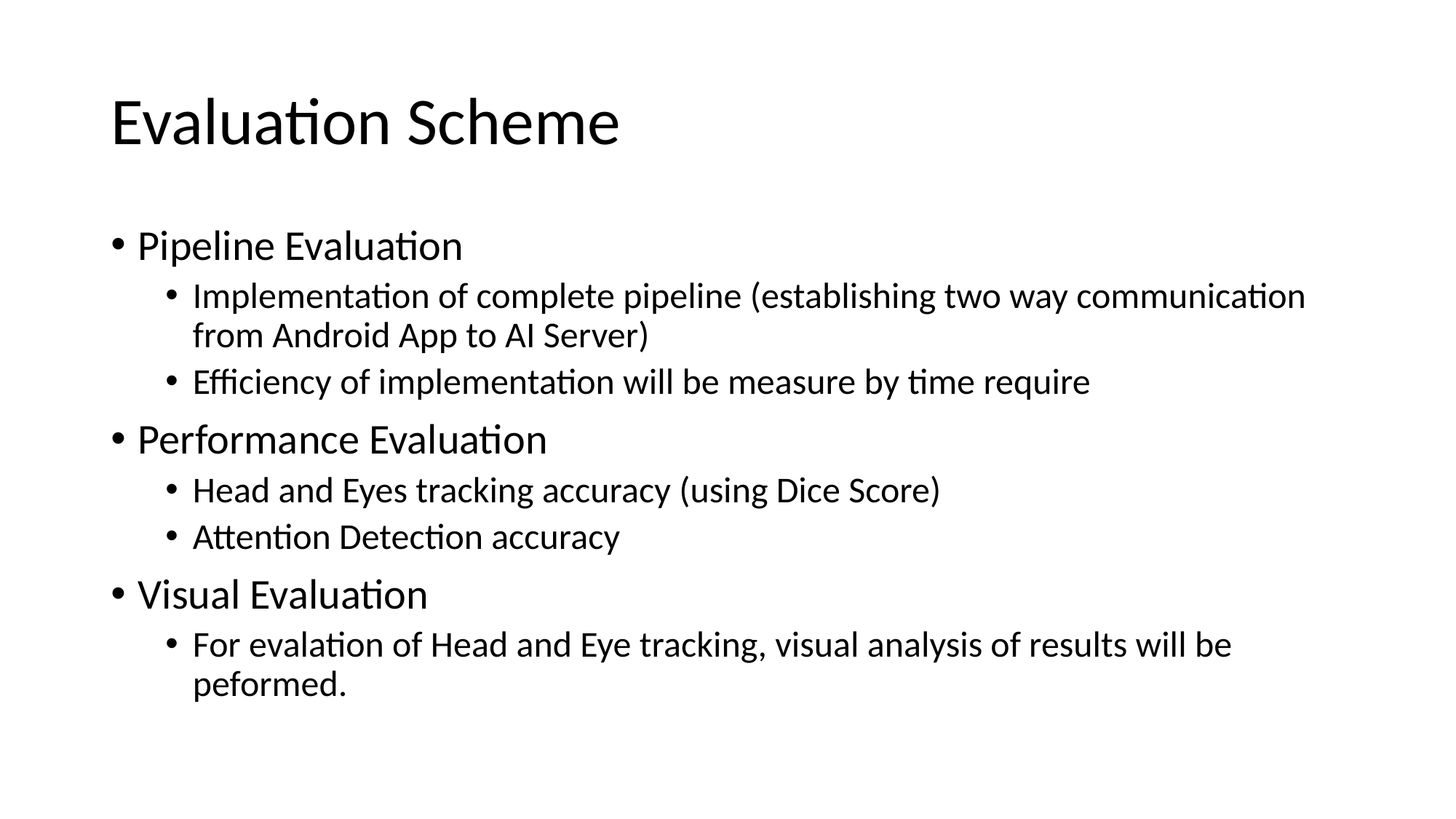

# Evaluation Scheme
Pipeline Evaluation
Implementation of complete pipeline (establishing two way communication from Android App to AI Server)
Efficiency of implementation will be measure by time require
Performance Evaluation
Head and Eyes tracking accuracy (using Dice Score)
Attention Detection accuracy
Visual Evaluation
For evalation of Head and Eye tracking, visual analysis of results will be peformed.